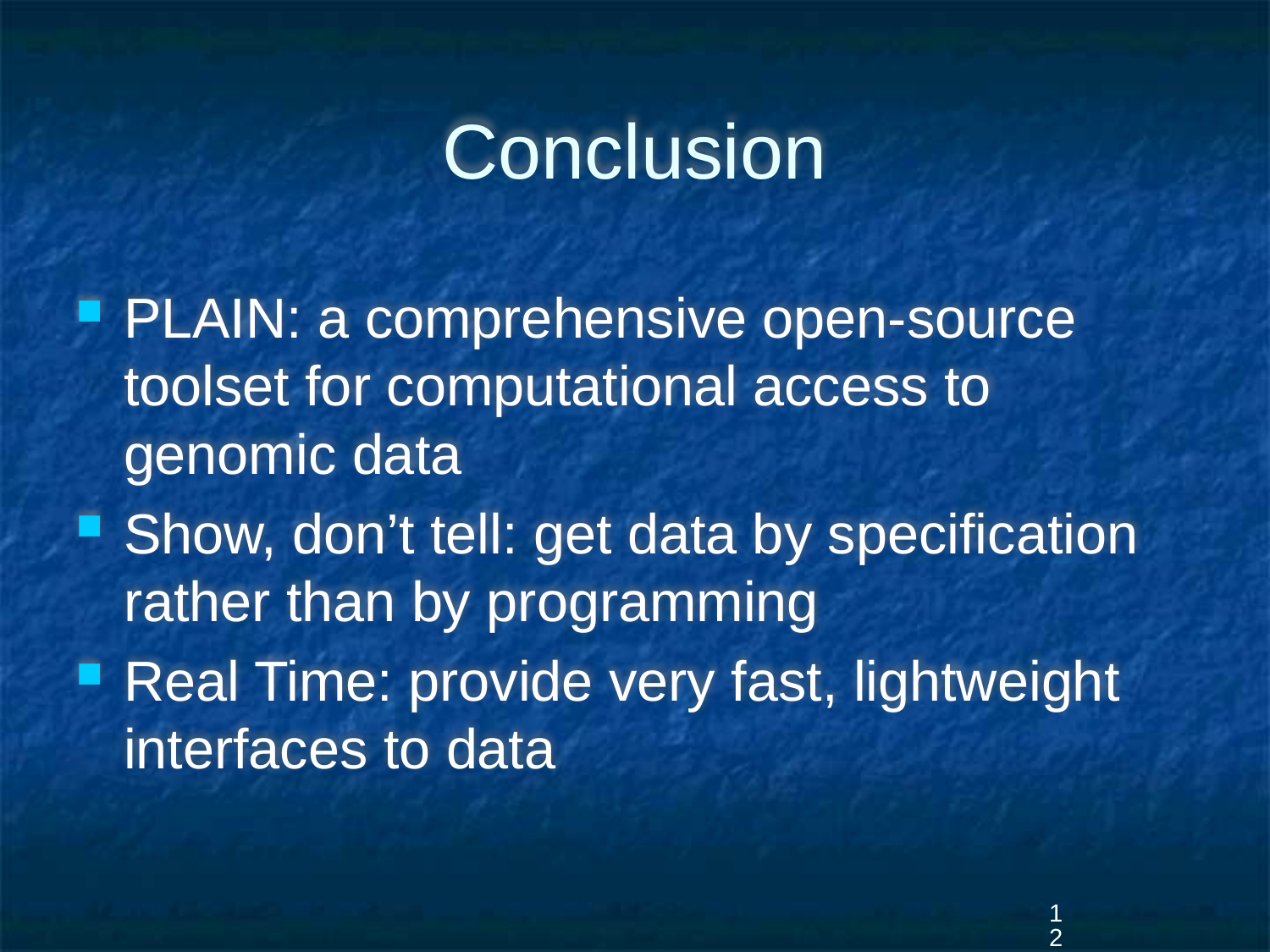

# Conclusion
PLAIN: a comprehensive open-source toolset for computational access to genomic data
Show, don’t tell: get data by specification rather than by programming
Real Time: provide very fast, lightweight interfaces to data
12